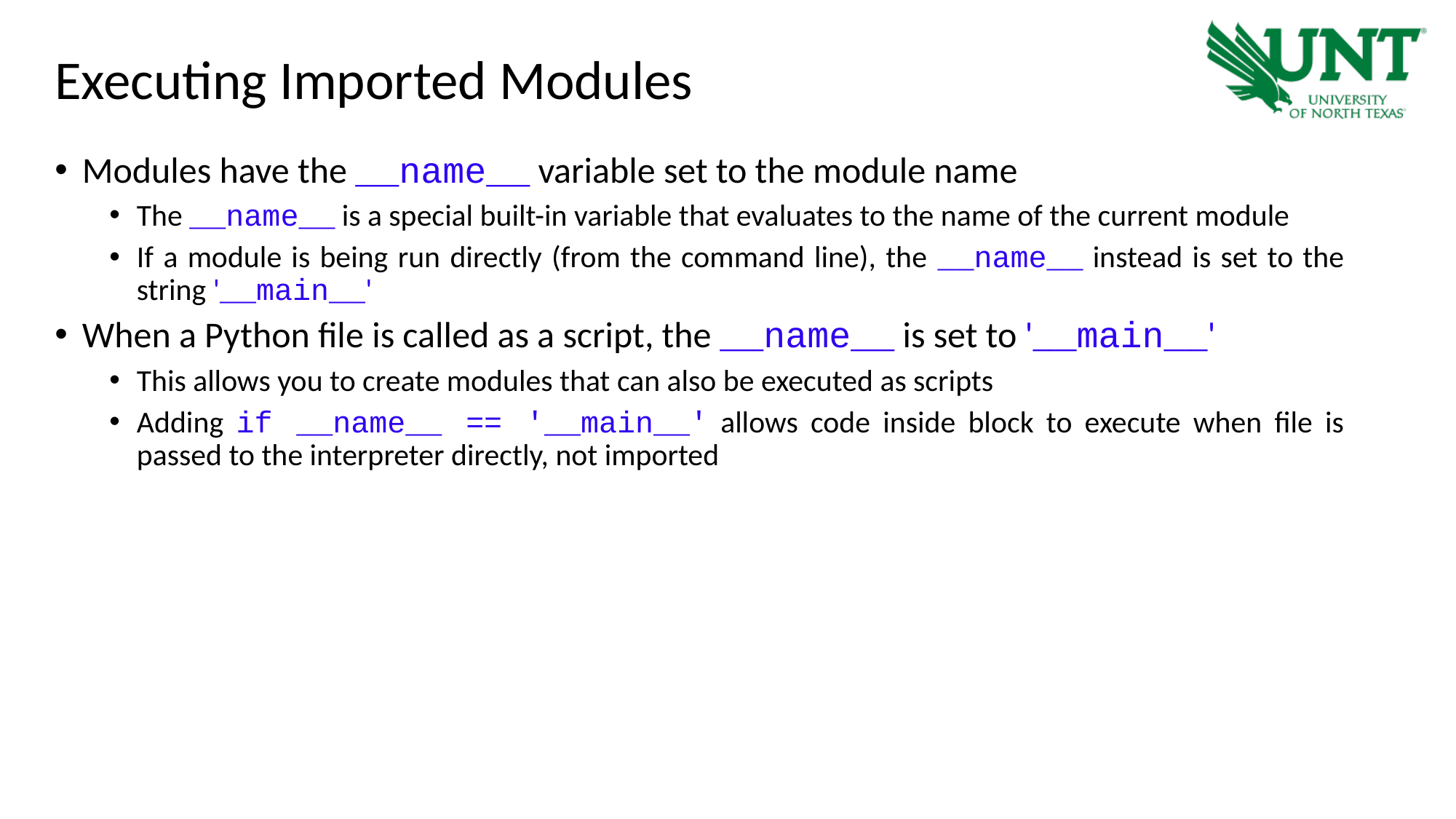

# Executing Imported Modules
Modules have the __name__ variable set to the module name
The __name__ is a special built-in variable that evaluates to the name of the current module
If a module is being run directly (from the command line), the __name__ instead is set to the string '__main__'
When a Python file is called as a script, the __name__ is set to '__main__'
This allows you to create modules that can also be executed as scripts
Adding if __name__ == '__main__' allows code inside block to execute when file is passed to the interpreter directly, not imported